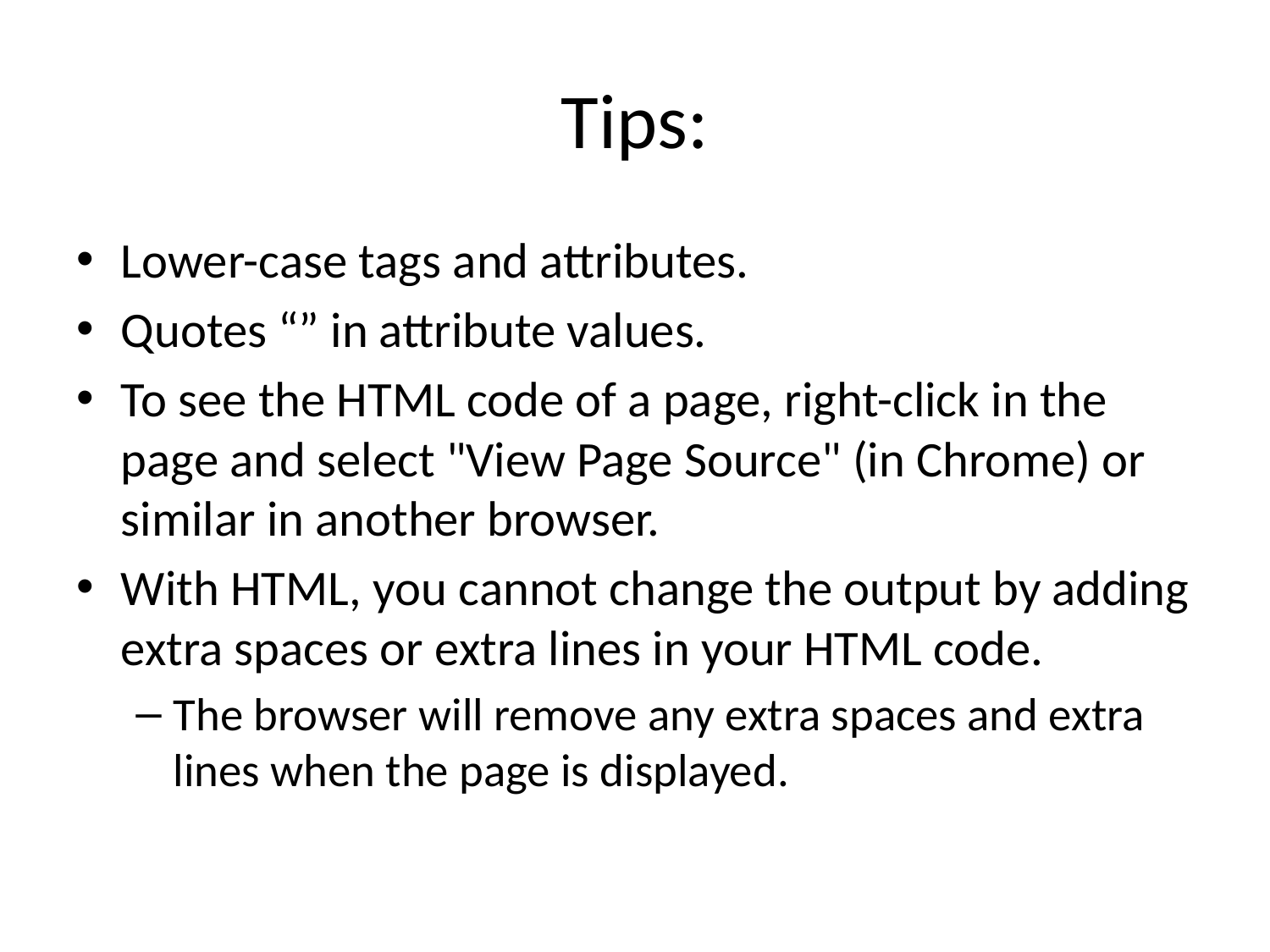

# Tips:
Lower-case tags and attributes.
Quotes “” in attribute values.
To see the HTML code of a page, right-click in the page and select "View Page Source" (in Chrome) or similar in another browser.
With HTML, you cannot change the output by adding extra spaces or extra lines in your HTML code.
The browser will remove any extra spaces and extra lines when the page is displayed.